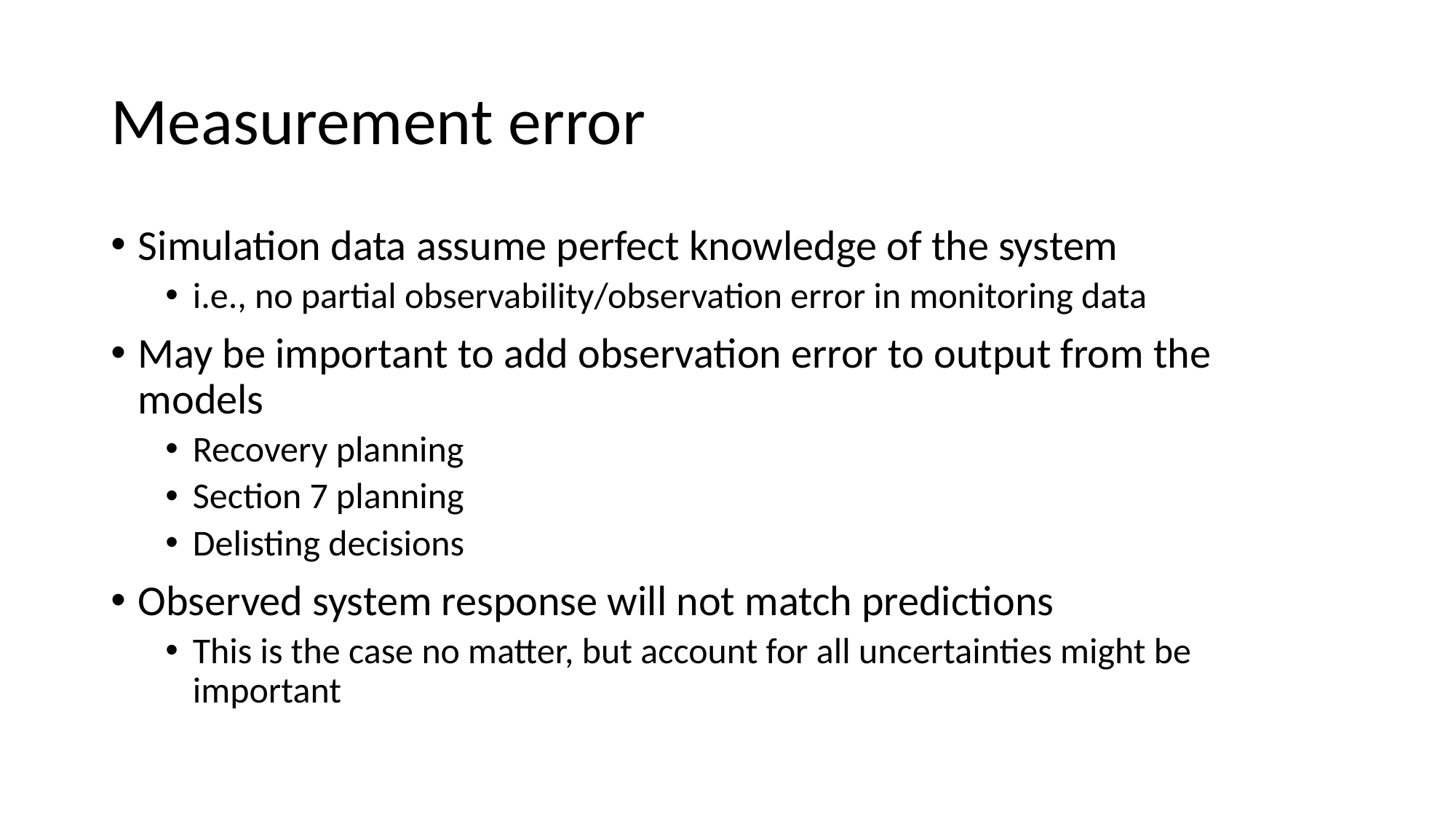

# Measurement error
Simulation data assume perfect knowledge of the system
i.e., no partial observability/observation error in monitoring data
May be important to add observation error to output from the models
Recovery planning
Section 7 planning
Delisting decisions
Observed system response will not match predictions
This is the case no matter, but account for all uncertainties might be important